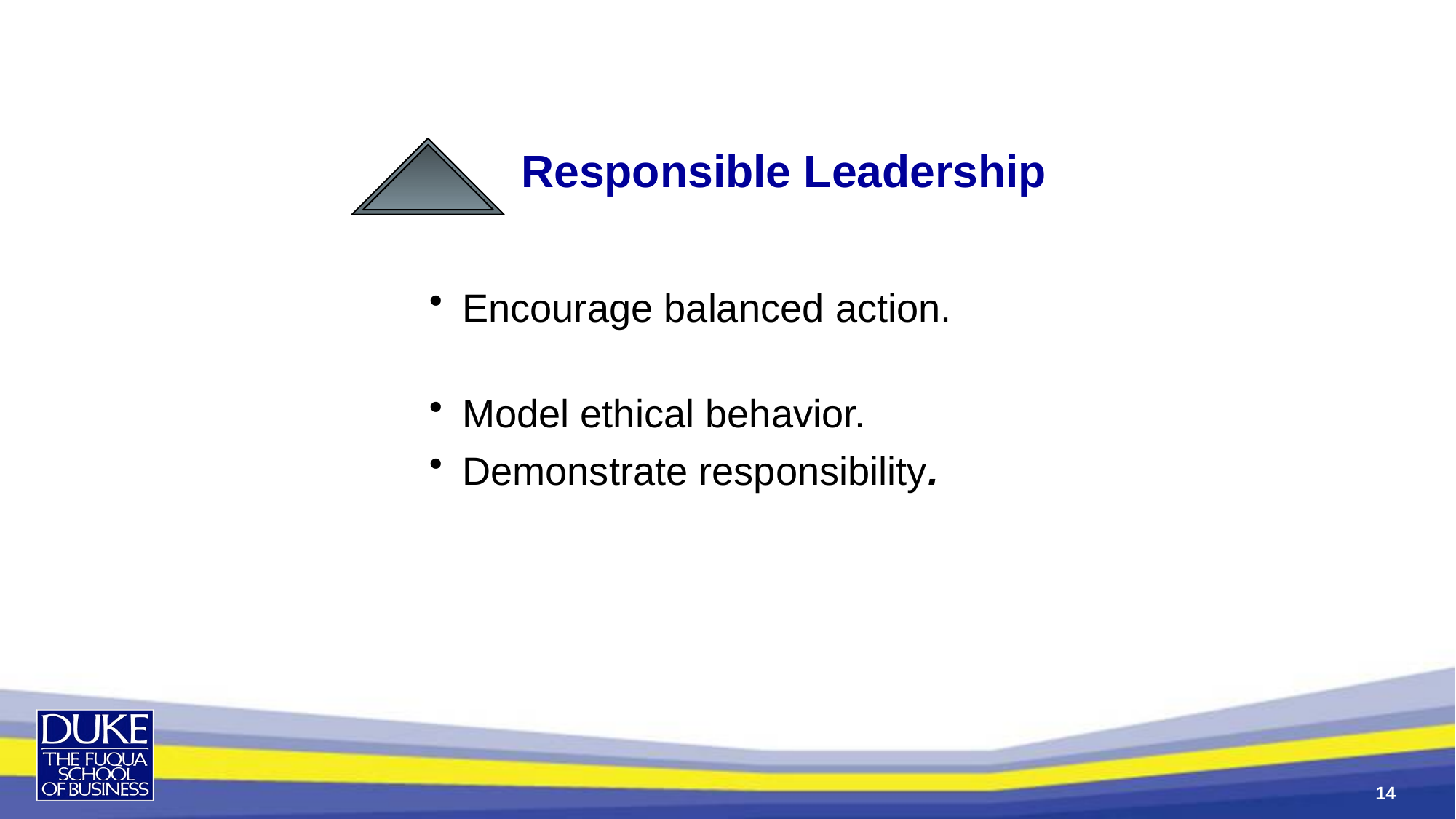

Responsible Leadership

 Encourage balanced action.
 Model ethical behavior.
 Demonstrate responsibility.
14